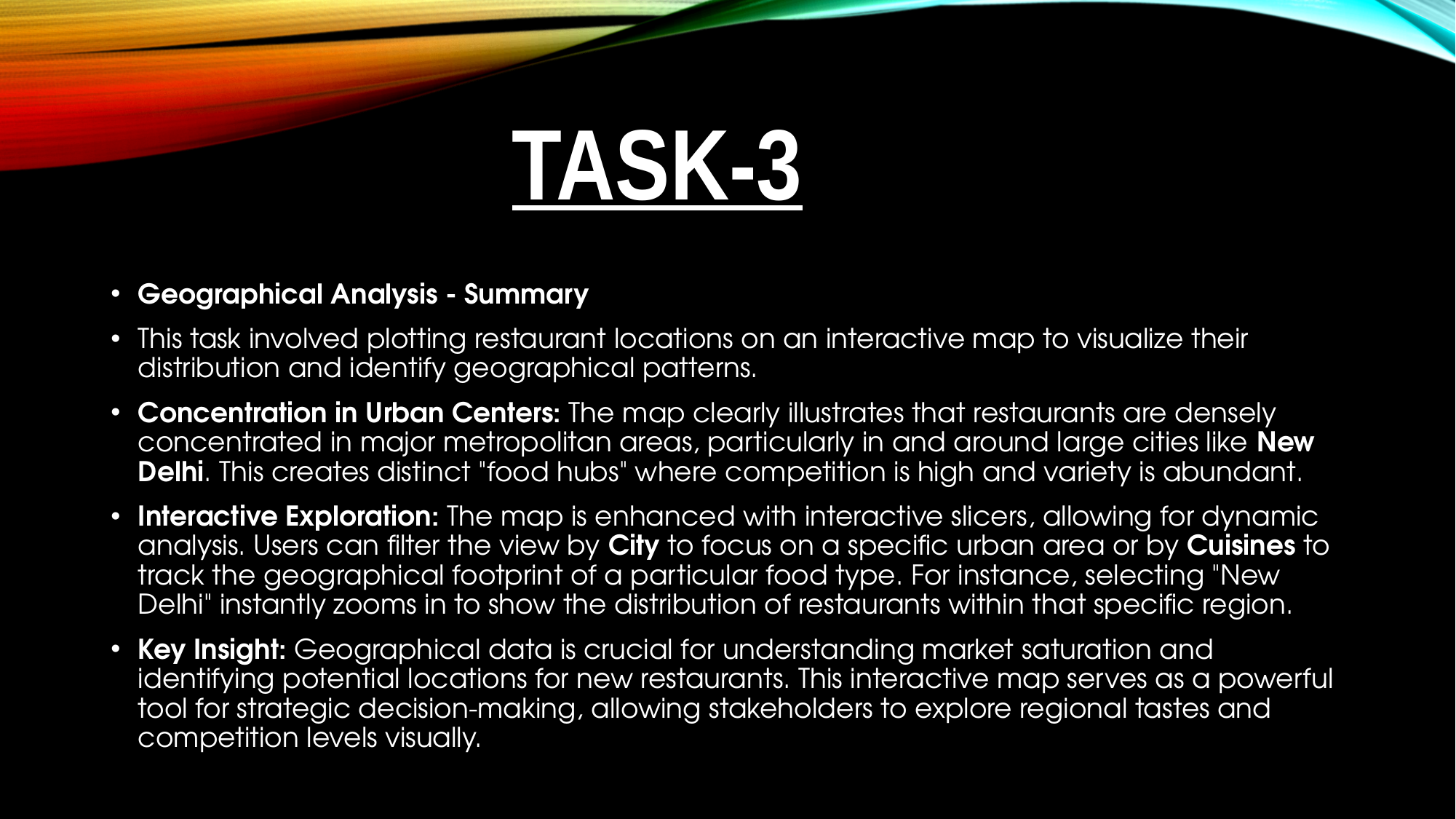

# TASK-3
Geographical Analysis - Summary
This task involved plotting restaurant locations on an interactive map to visualize their distribution and identify geographical patterns.
Concentration in Urban Centers: The map clearly illustrates that restaurants are densely concentrated in major metropolitan areas, particularly in and around large cities like New Delhi. This creates distinct "food hubs" where competition is high and variety is abundant.
Interactive Exploration: The map is enhanced with interactive slicers, allowing for dynamic analysis. Users can filter the view by City to focus on a specific urban area or by Cuisines to track the geographical footprint of a particular food type. For instance, selecting "New Delhi" instantly zooms in to show the distribution of restaurants within that specific region.
Key Insight: Geographical data is crucial for understanding market saturation and identifying potential locations for new restaurants. This interactive map serves as a powerful tool for strategic decision-making, allowing stakeholders to explore regional tastes and competition levels visually.